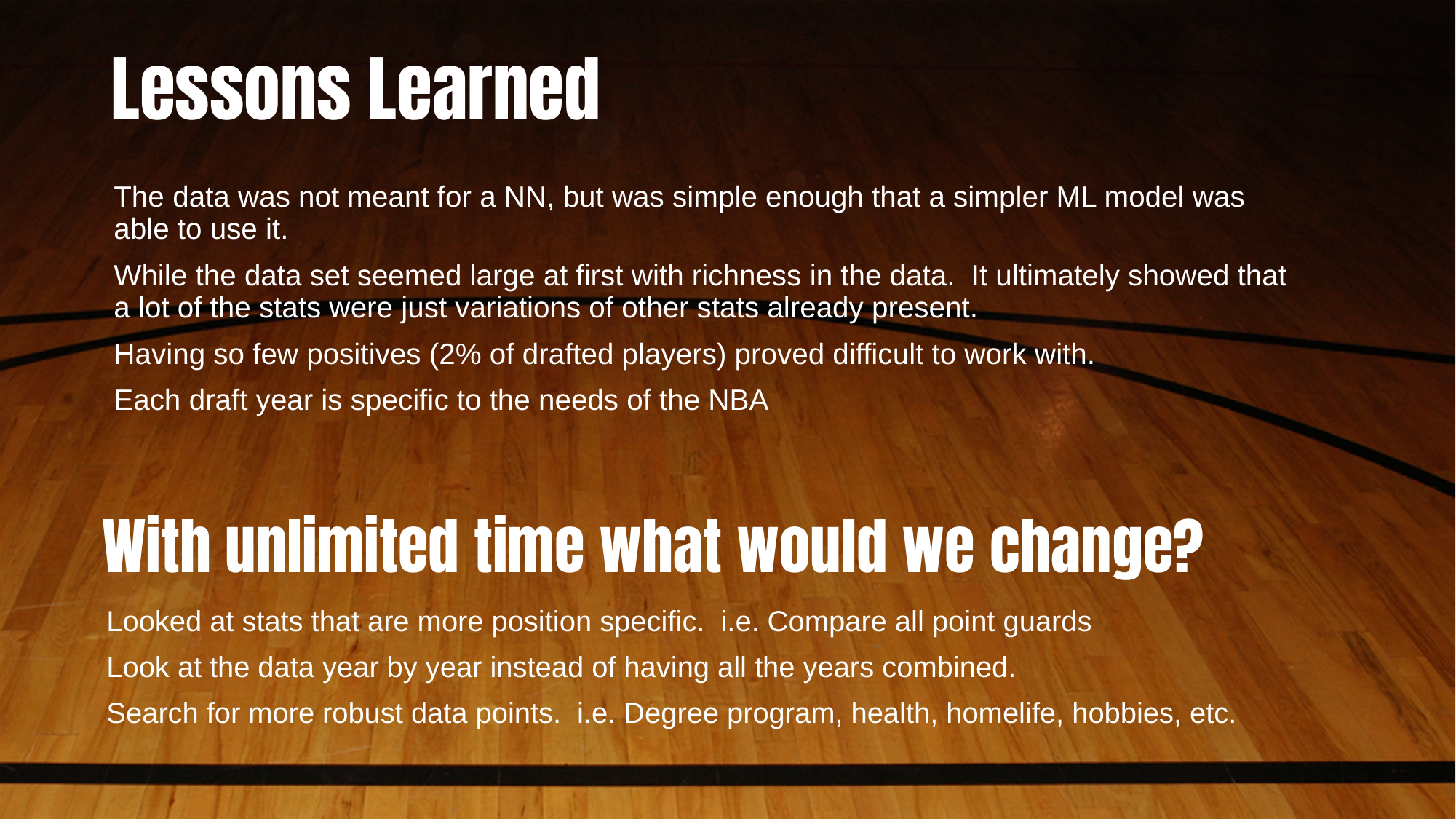

# Lessons Learned
The data was not meant for a NN, but was simple enough that a simpler ML model was able to use it.
While the data set seemed large at first with richness in the data.  It ultimately showed that a lot of the stats were just variations of other stats already present.
Having so few positives (2% of drafted players) proved difficult to work with.
Each draft year is specific to the needs of the NBA

With unlimited time what would we change?
Looked at stats that are more position specific.  i.e. Compare all point guards
Look at the data year by year instead of having all the years combined.
Search for more robust data points.  i.e. Degree program, health, homelife, hobbies, etc.